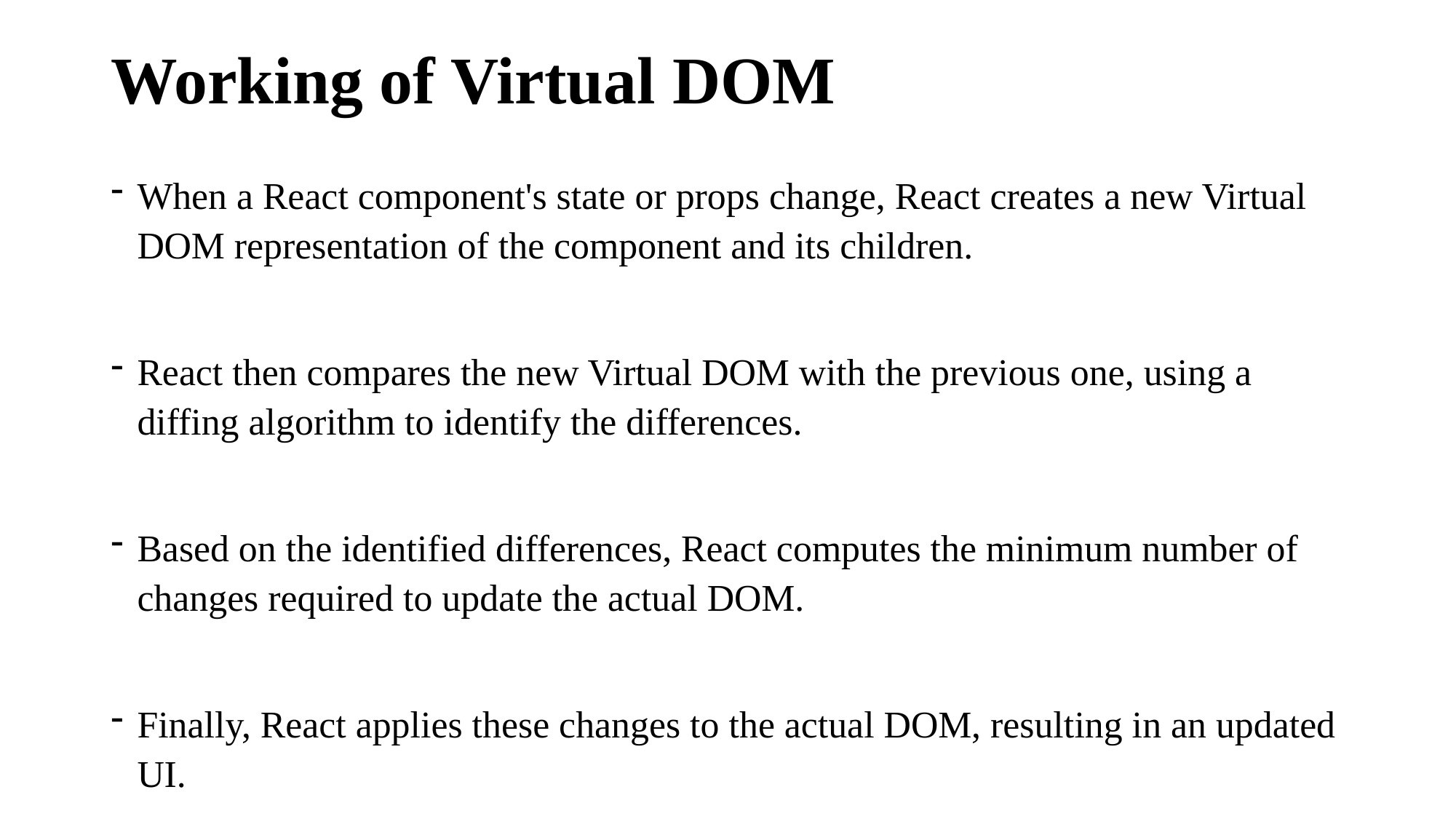

# Working of Virtual DOM
When a React component's state or props change, React creates a new Virtual DOM representation of the component and its children.

React then compares the new Virtual DOM with the previous one, using a diffing algorithm to identify the differences.

Based on the identified differences, React computes the minimum number of changes required to update the actual DOM.

Finally, React applies these changes to the actual DOM, resulting in an updated UI.